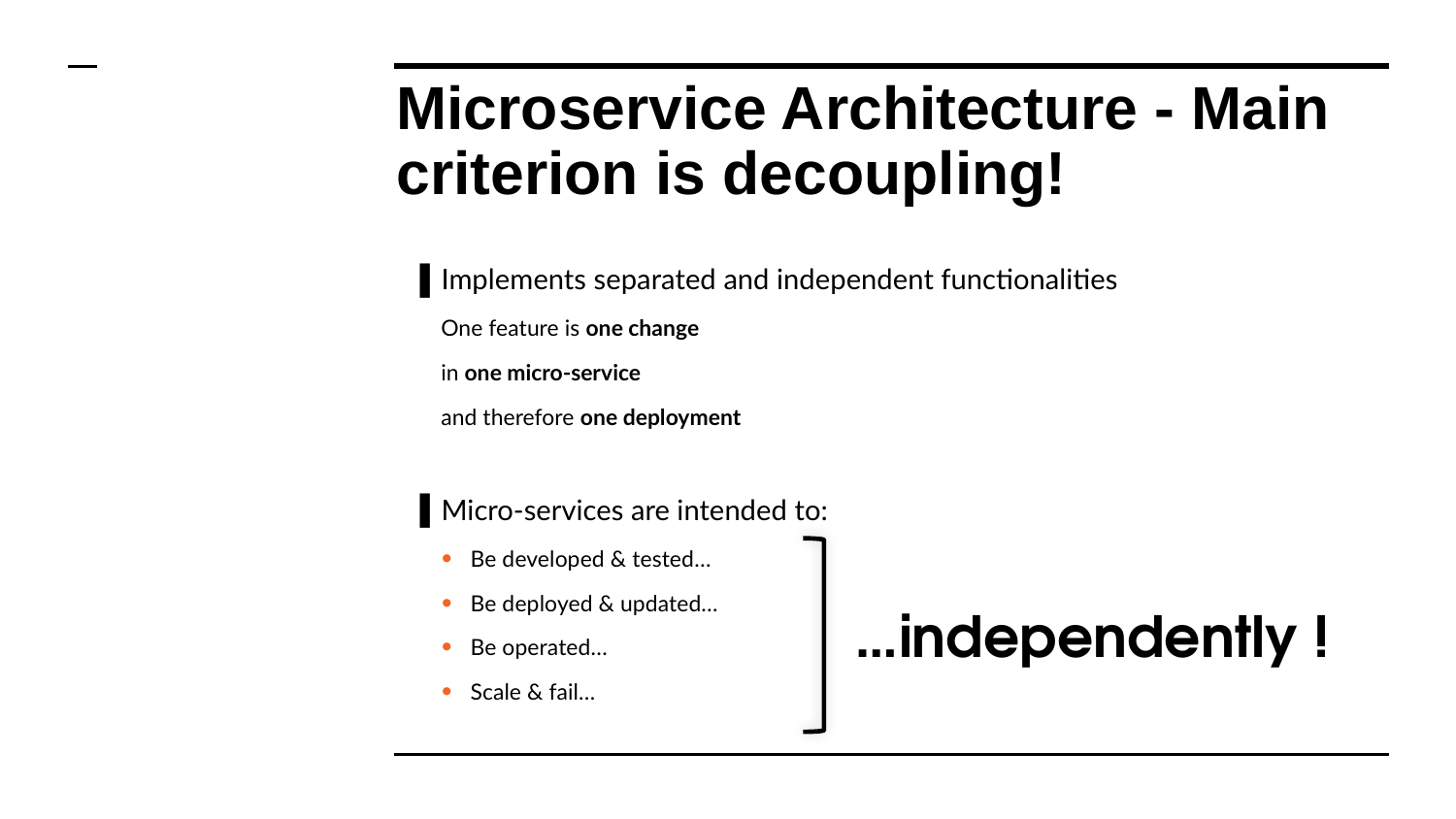

# Microservice Architecture - Main criterion is decoupling!
Implements separated and independent functionalities
One feature is one change
in one micro-service
and therefore one deployment

Micro-services are intended to:
Be developed & tested…
Be deployed & updated…
Be operated…
Scale & fail…

…independently !